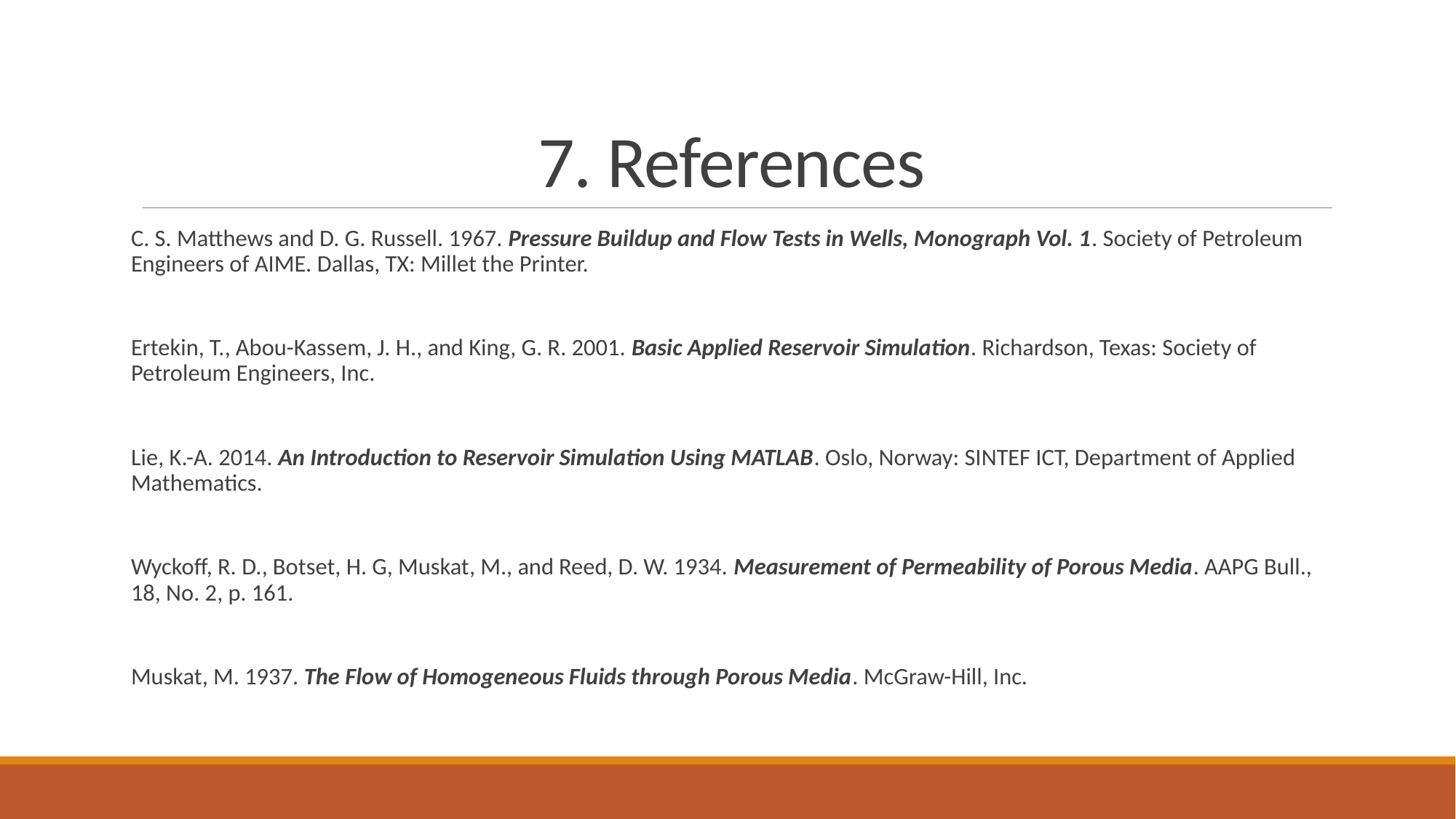

# 7. References
C. S. Matthews and D. G. Russell. 1967. Pressure Buildup and Flow Tests in Wells, Monograph Vol. 1. Society of Petroleum Engineers of AIME. Dallas, TX: Millet the Printer.

Ertekin, T., Abou-Kassem, J. H., and King, G. R. 2001. Basic Applied Reservoir Simulation. Richardson, Texas: Society of Petroleum Engineers, Inc.

Lie, K.-A. 2014. An Introduction to Reservoir Simulation Using MATLAB. Oslo, Norway: SINTEF ICT, Department of Applied Mathematics.

Wyckoff, R. D., Botset, H. G, Muskat, M., and Reed, D. W. 1934. Measurement of Permeability of Porous Media. AAPG Bull., 18, No. 2, p. 161.

Muskat, M. 1937. The Flow of Homogeneous Fluids through Porous Media. McGraw-Hill, Inc.